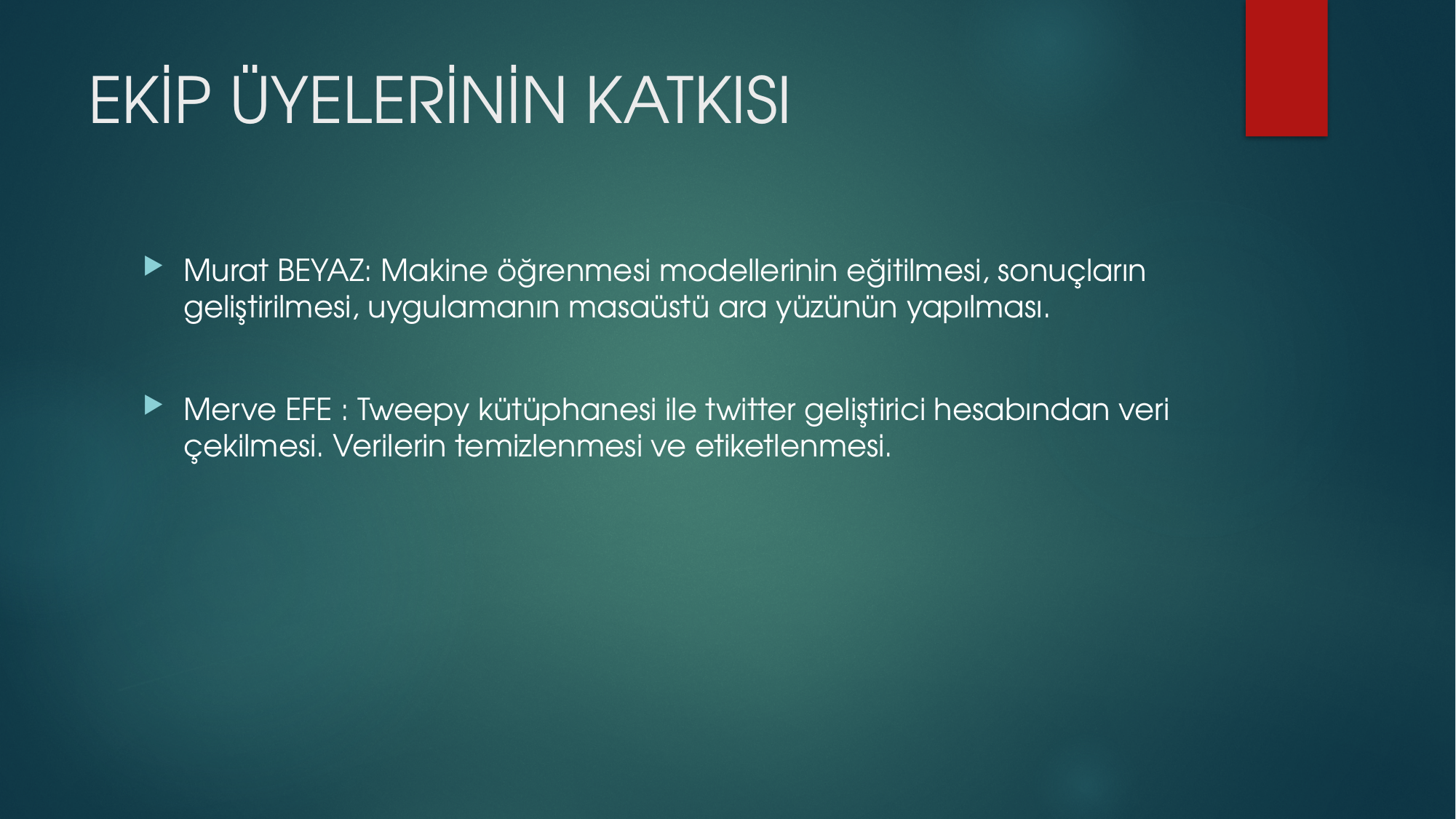

# EKİP ÜYELERİNİN KATKISI
Murat BEYAZ: Makine öğrenmesi modellerinin eğitilmesi, sonuçların geliştirilmesi, uygulamanın masaüstü ara yüzünün yapılması.

Merve EFE : Tweepy kütüphanesi ile twitter geliştirici hesabından veri çekilmesi. Verilerin temizlenmesi ve etiketlenmesi.